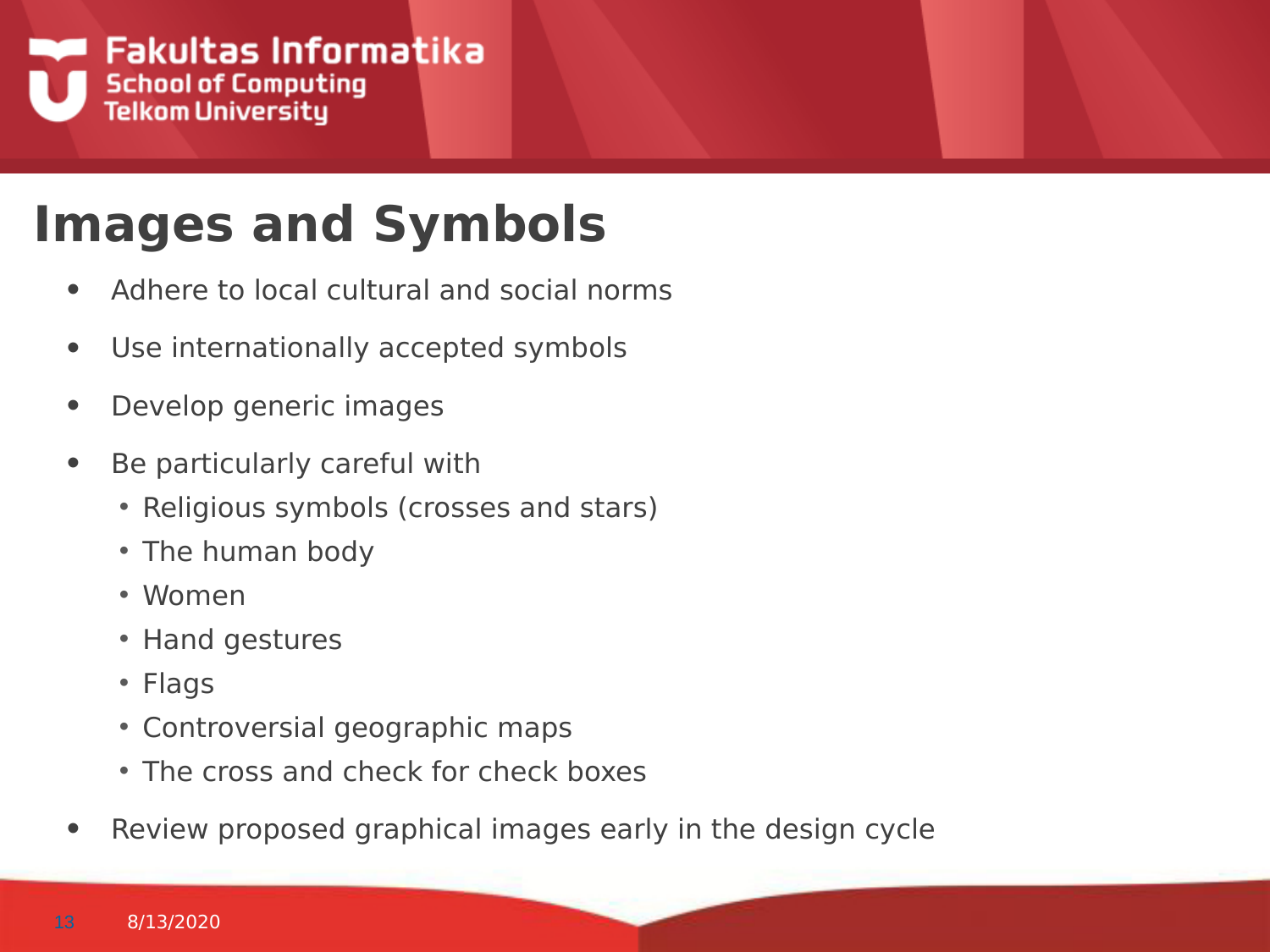

# Images and Symbols
Adhere to local cultural and social norms
Use internationally accepted symbols
Develop generic images
Be particularly careful with
Religious symbols (crosses and stars)
The human body
Women
Hand gestures
Flags
Controversial geographic maps
The cross and check for check boxes
Review proposed graphical images early in the design cycle
13
8/13/2020